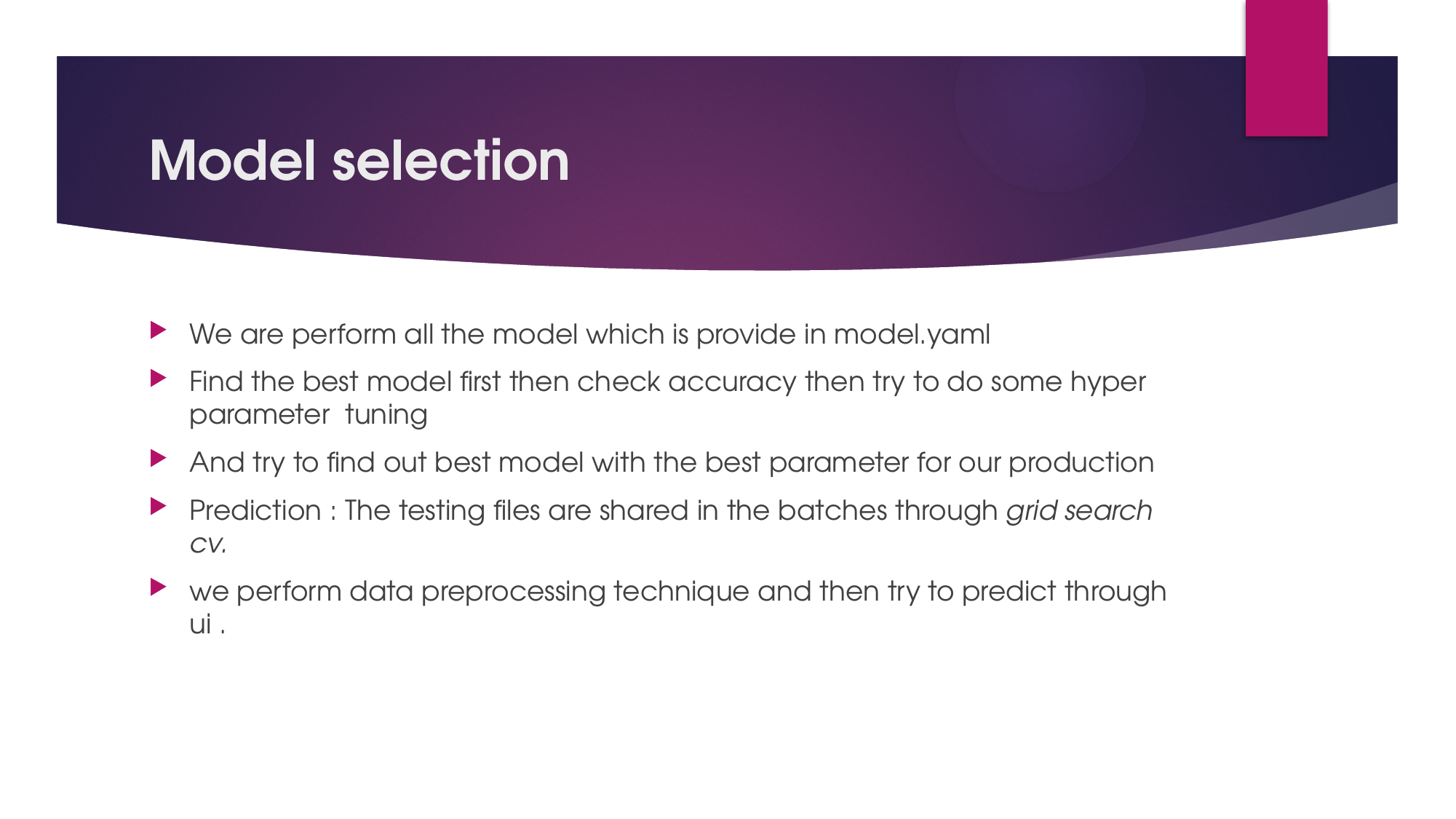

# Model selection
We are perform all the model which is provide in model.yaml
Find the best model first then check accuracy then try to do some hyper parameter  tuning
And try to find out best model with the best parameter for our production
Prediction : The testing files are shared in the batches through grid search cv.
we perform data preprocessing technique and then try to predict through ui .